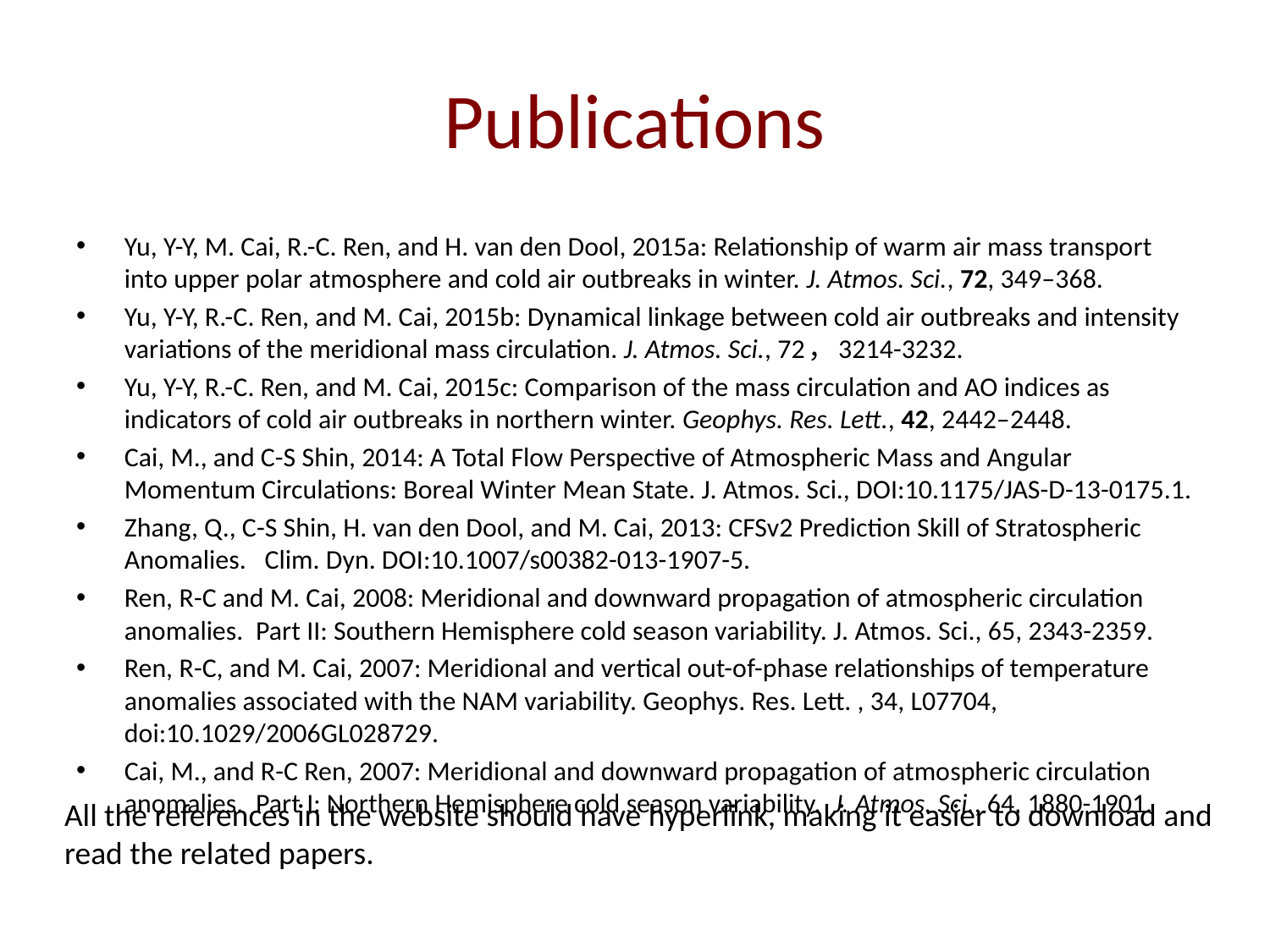

# Publications
Yu, Y-Y, M. Cai, R.-C. Ren, and H. van den Dool, 2015a: Relationship of warm air mass transport into upper polar atmosphere and cold air outbreaks in winter. J. Atmos. Sci., 72, 349–368.
Yu, Y-Y, R.-C. Ren, and M. Cai, 2015b: Dynamical linkage between cold air outbreaks and intensity variations of the meridional mass circulation. J. Atmos. Sci., 72，3214-3232.
Yu, Y-Y, R.-C. Ren, and M. Cai, 2015c: Comparison of the mass circulation and AO indices as indicators of cold air outbreaks in northern winter. Geophys. Res. Lett., 42, 2442–2448.
Cai, M., and C-S Shin, 2014: A Total Flow Perspective of Atmospheric Mass and Angular Momentum Circulations: Boreal Winter Mean State. J. Atmos. Sci., DOI:10.1175/JAS-D-13-0175.1.
Zhang, Q., C-S Shin, H. van den Dool, and M. Cai, 2013: CFSv2 Prediction Skill of Stratospheric Anomalies.   Clim. Dyn. DOI:10.1007/s00382-013-1907-5.
Ren, R-C and M. Cai, 2008: Meridional and downward propagation of atmospheric circulation anomalies.  Part II: Southern Hemisphere cold season variability. J. Atmos. Sci., 65, 2343-2359.
Ren, R-C, and M. Cai, 2007: Meridional and vertical out-of-phase relationships of temperature anomalies associated with the NAM variability. Geophys. Res. Lett. , 34, L07704, doi:10.1029/2006GL028729.
Cai, M., and R-C Ren, 2007: Meridional and downward propagation of atmospheric circulation anomalies.  Part I: Northern Hemisphere cold season variability.  J. Atmos. Sci., 64, 1880-1901.

All the references in the website should have hyperlink, making it easier to download and read the related papers.